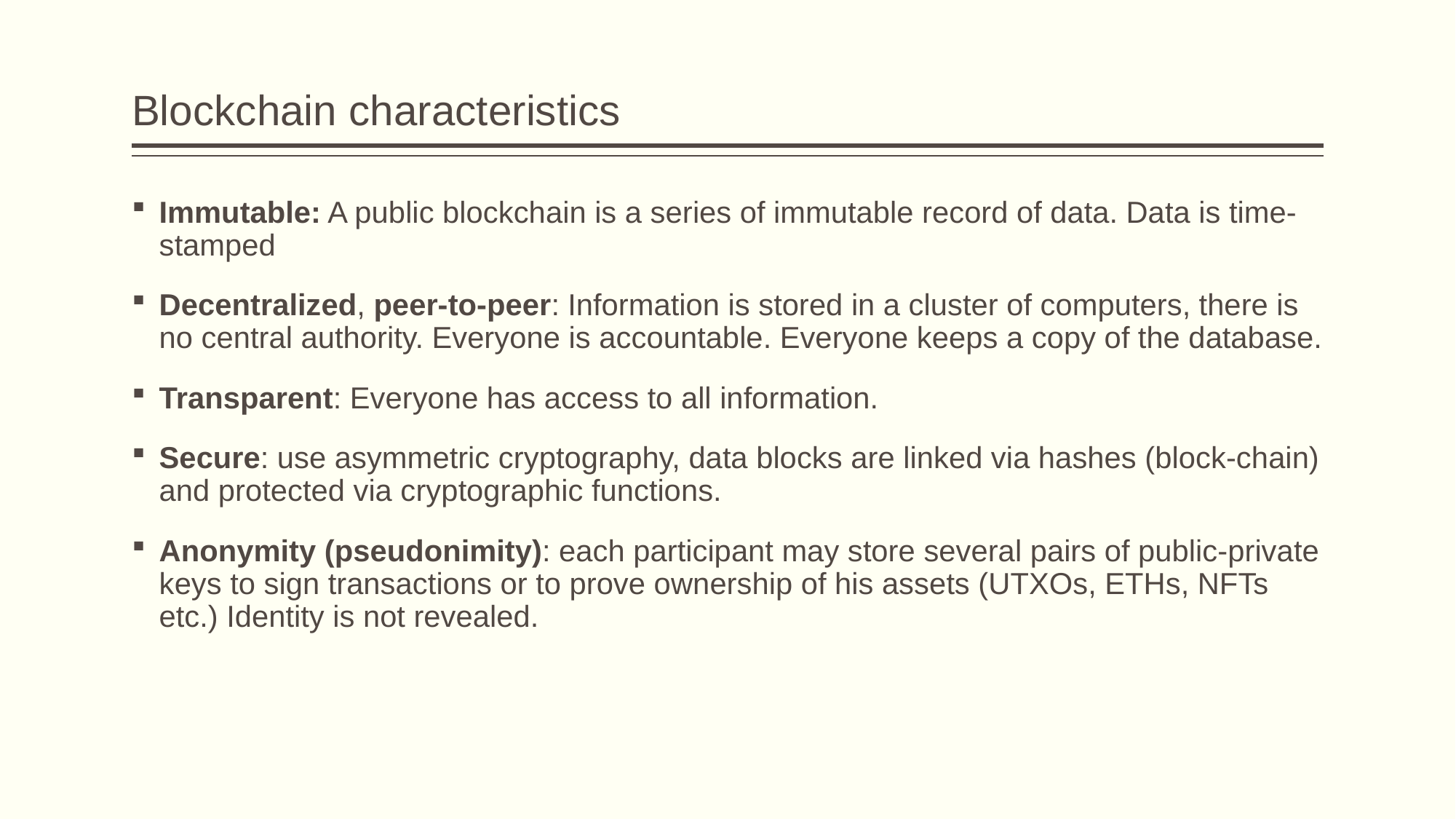

# Blockchain characteristics
Immutable: A public blockchain is a series of immutable record of data. Data is time-stamped
Decentralized, peer-to-peer: Information is stored in a cluster of computers, there is no central authority. Everyone is accountable. Everyone keeps a copy of the database.
Transparent: Everyone has access to all information.
Secure: use asymmetric cryptography, data blocks are linked via hashes (block-chain) and protected via cryptographic functions.
Anonymity (pseudonimity): each participant may store several pairs of public-private keys to sign transactions or to prove ownership of his assets (UTXOs, ETHs, NFTs etc.) Identity is not revealed.